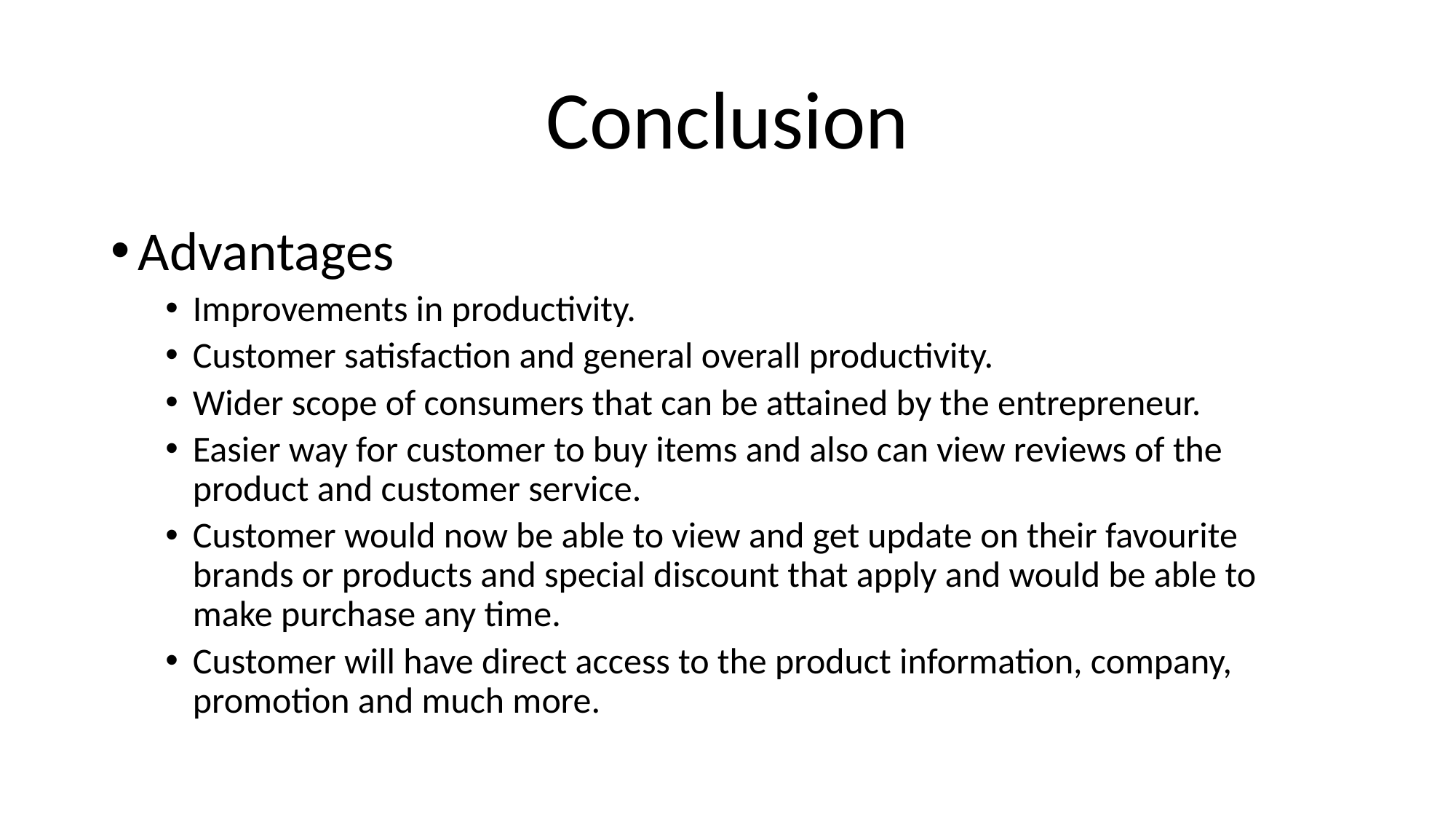

# Conclusion
Advantages
Improvements in productivity.
Customer satisfaction and general overall productivity.
Wider scope of consumers that can be attained by the entrepreneur.
Easier way for customer to buy items and also can view reviews of the product and customer service.
Customer would now be able to view and get update on their favourite brands or products and special discount that apply and would be able to make purchase any time.
Customer will have direct access to the product information, company, promotion and much more.